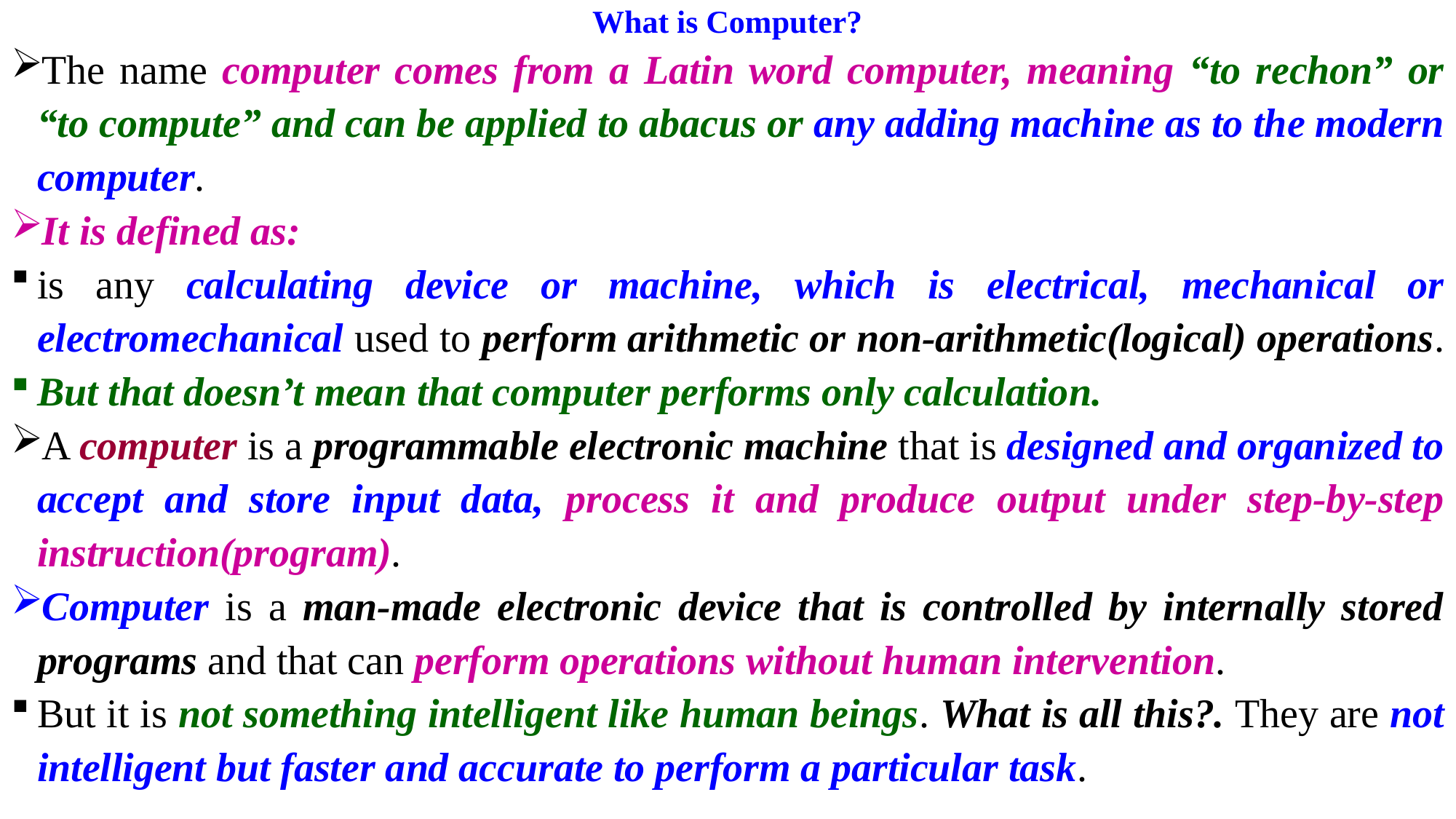

# What is Computer?
The name computer comes from a Latin word computer, meaning “to rechon” or “to compute” and can be applied to abacus or any adding machine as to the modern computer.
It is defined as:
is any calculating device or machine, which is electrical, mechanical or electromechanical used to perform arithmetic or non-arithmetic(logical) operations.
But that doesn’t mean that computer performs only calculation.
A computer is a programmable electronic machine that is designed and organized to accept and store input data, process it and produce output under step-by-step instruction(program).
Computer is a man-made electronic device that is controlled by internally stored programs and that can perform operations without human intervention.
But it is not something intelligent like human beings. What is all this?. They are not intelligent but faster and accurate to perform a particular task.